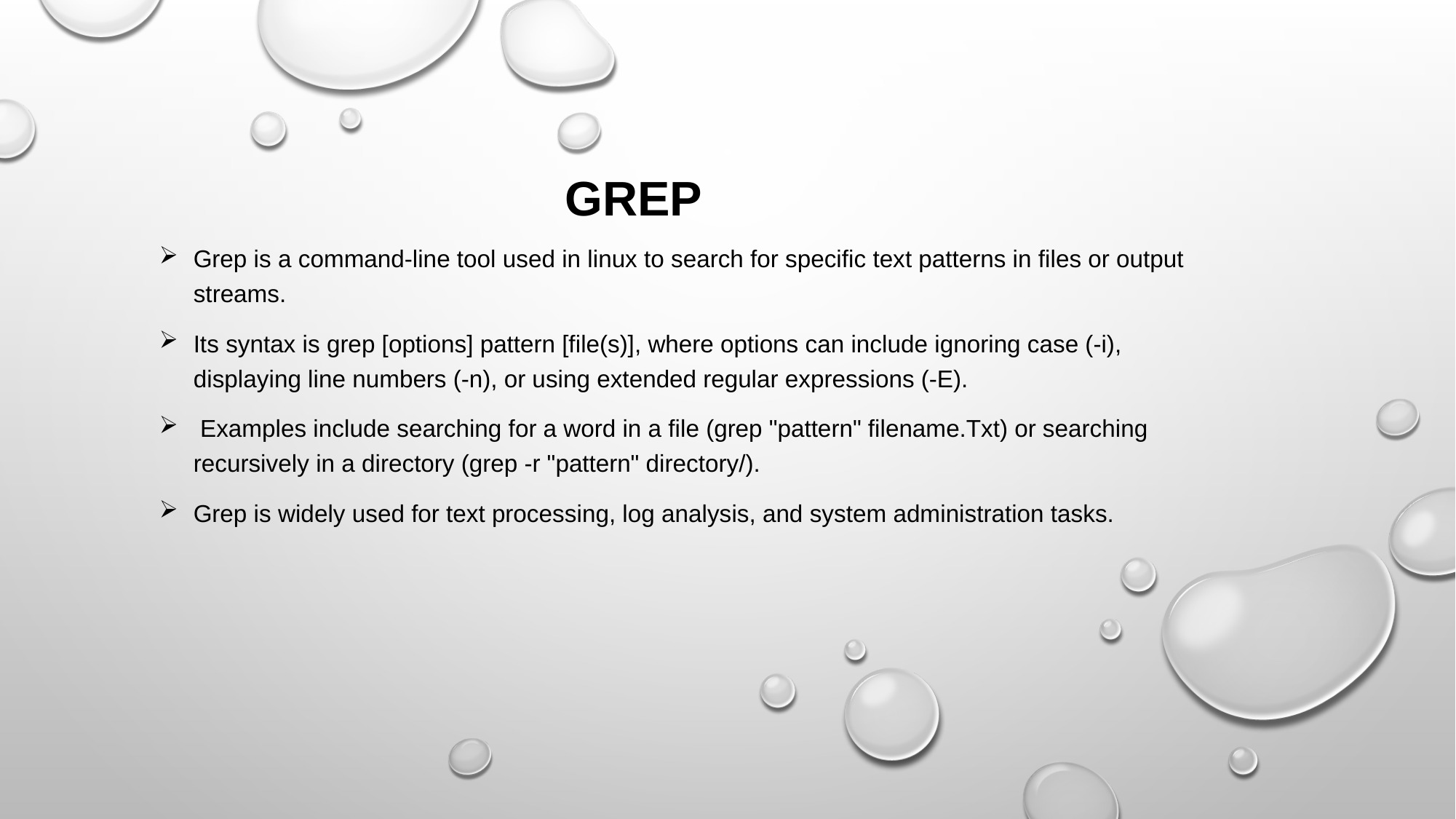

GREP
Grep is a command-line tool used in linux to search for specific text patterns in files or output streams.
Its syntax is grep [options] pattern [file(s)], where options can include ignoring case (-i), displaying line numbers (-n), or using extended regular expressions (-E).
 Examples include searching for a word in a file (grep "pattern" filename.Txt) or searching recursively in a directory (grep -r "pattern" directory/).
Grep is widely used for text processing, log analysis, and system administration tasks.